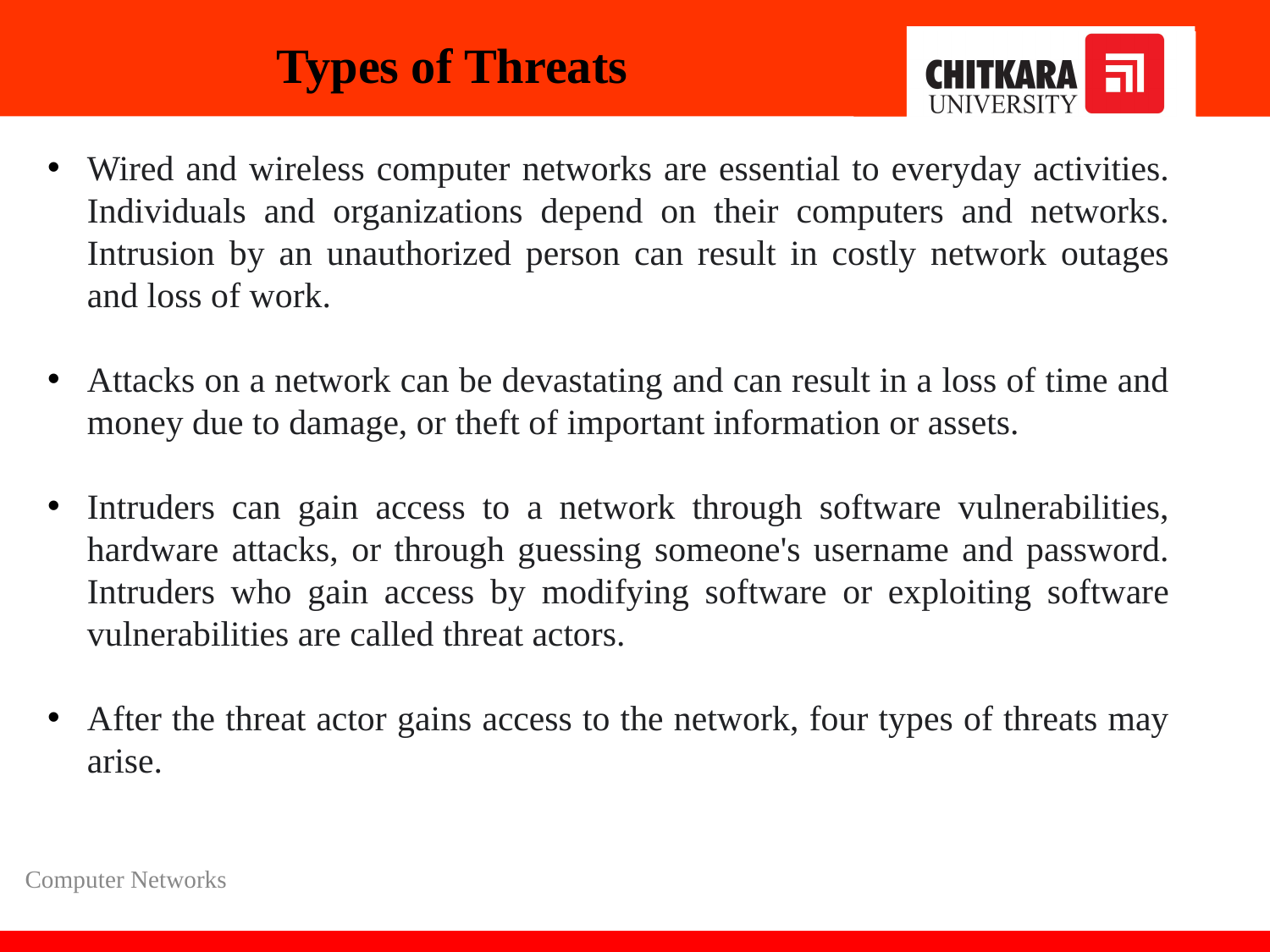

# Types of Threats
Wired and wireless computer networks are essential to everyday activities. Individuals and organizations depend on their computers and networks. Intrusion by an unauthorized person can result in costly network outages and loss of work.

Attacks on a network can be devastating and can result in a loss of time and money due to damage, or theft of important information or assets.

Intruders can gain access to a network through software vulnerabilities, hardware attacks, or through guessing someone's username and password. Intruders who gain access by modifying software or exploiting software vulnerabilities are called threat actors.

After the threat actor gains access to the network, four types of threats may arise.

Computer Networks